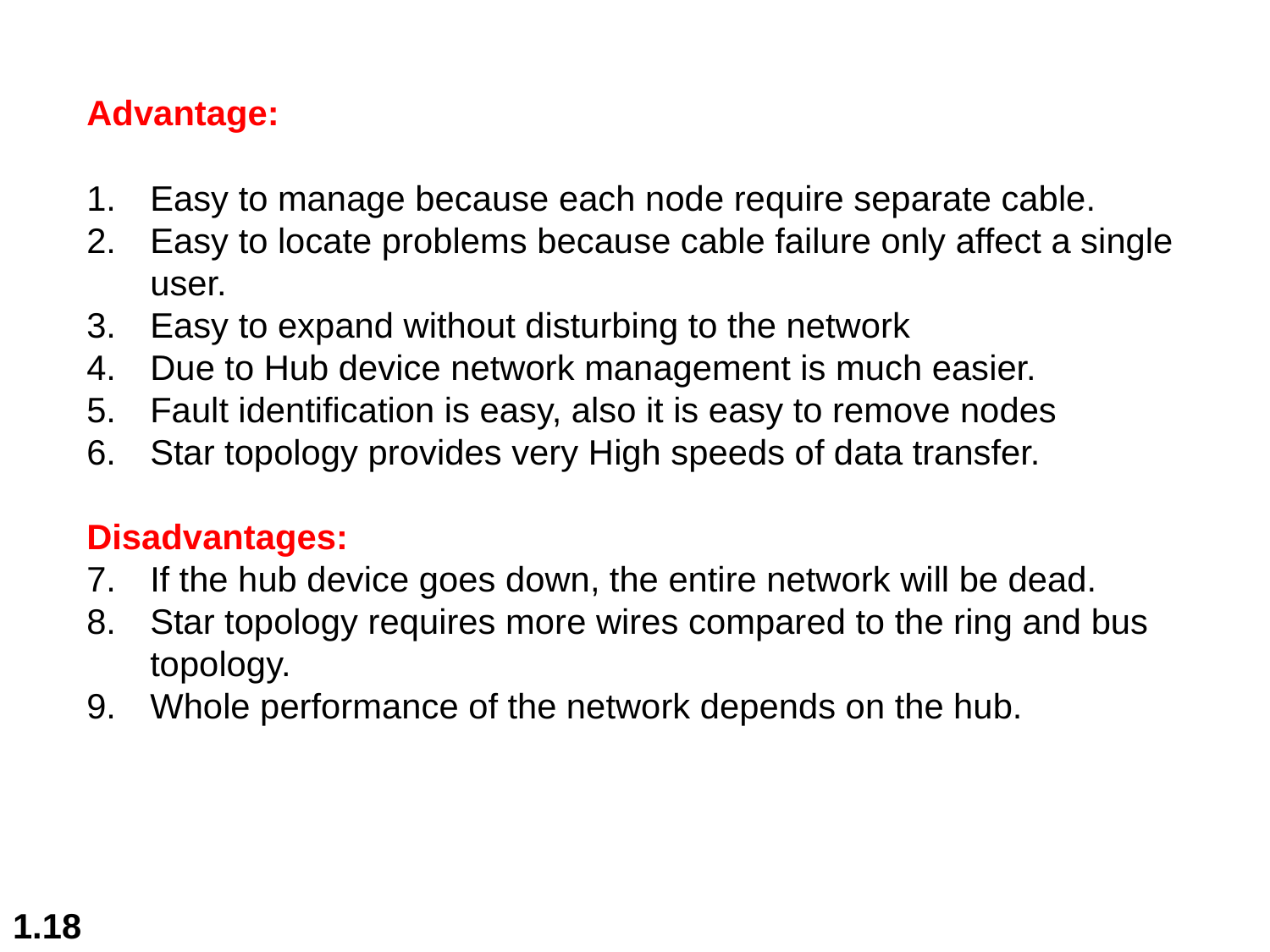

Advantage:

Easy to manage because each node require separate cable.
Easy to locate problems because cable failure only affect a single user.
Easy to expand without disturbing to the network
Due to Hub device network management is much easier.
Fault identification is easy, also it is easy to remove nodes
Star topology provides very High speeds of data transfer.

Disadvantages:
If the hub device goes down, the entire network will be dead.
Star topology requires more wires compared to the ring and bus topology.
Whole performance of the network depends on the hub.
1.18